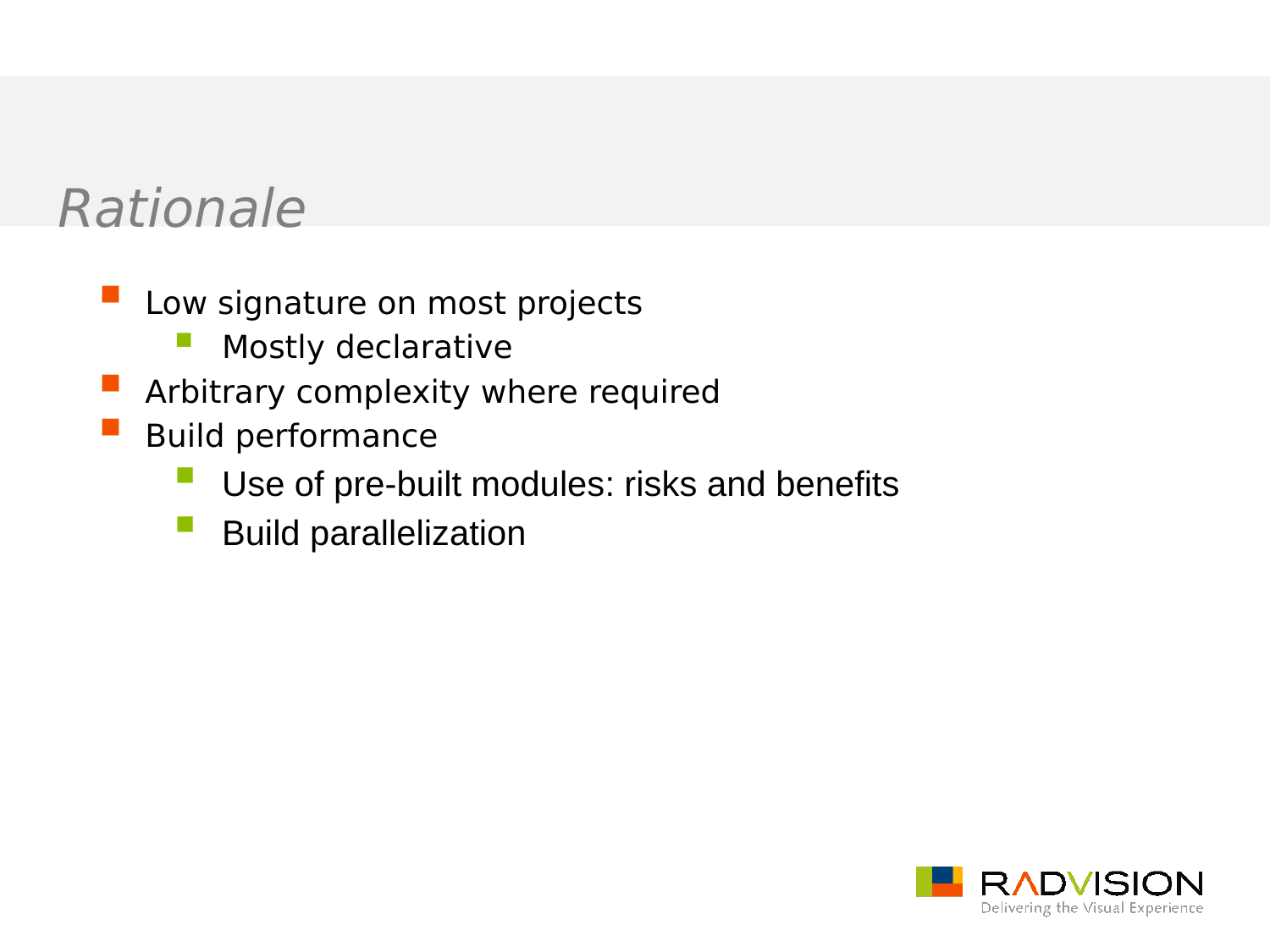

# Rationale
Low signature on most projects
Mostly declarative
Arbitrary complexity where required
Build performance
Use of pre-built modules: risks and benefits
Build parallelization